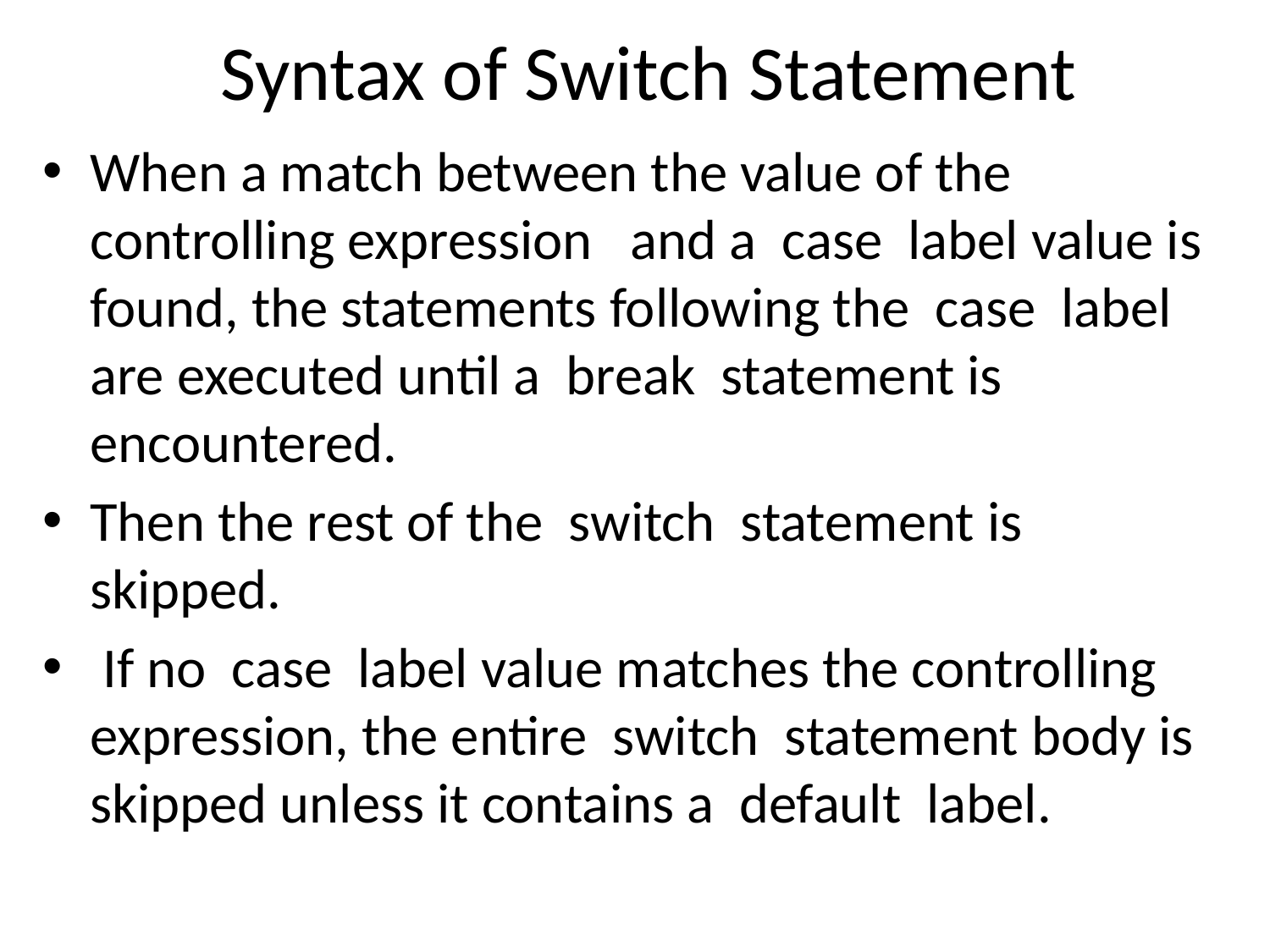

# Syntax of Switch Statement
When a match between the value of the   controlling expression   and a  case  label value is found, the statements following the  case  label are executed until a  break  statement is encountered.
Then the rest of the  switch  statement is skipped.
 If no  case  label value matches the controlling expression, the entire  switch  statement body is skipped unless it contains a  default  label.